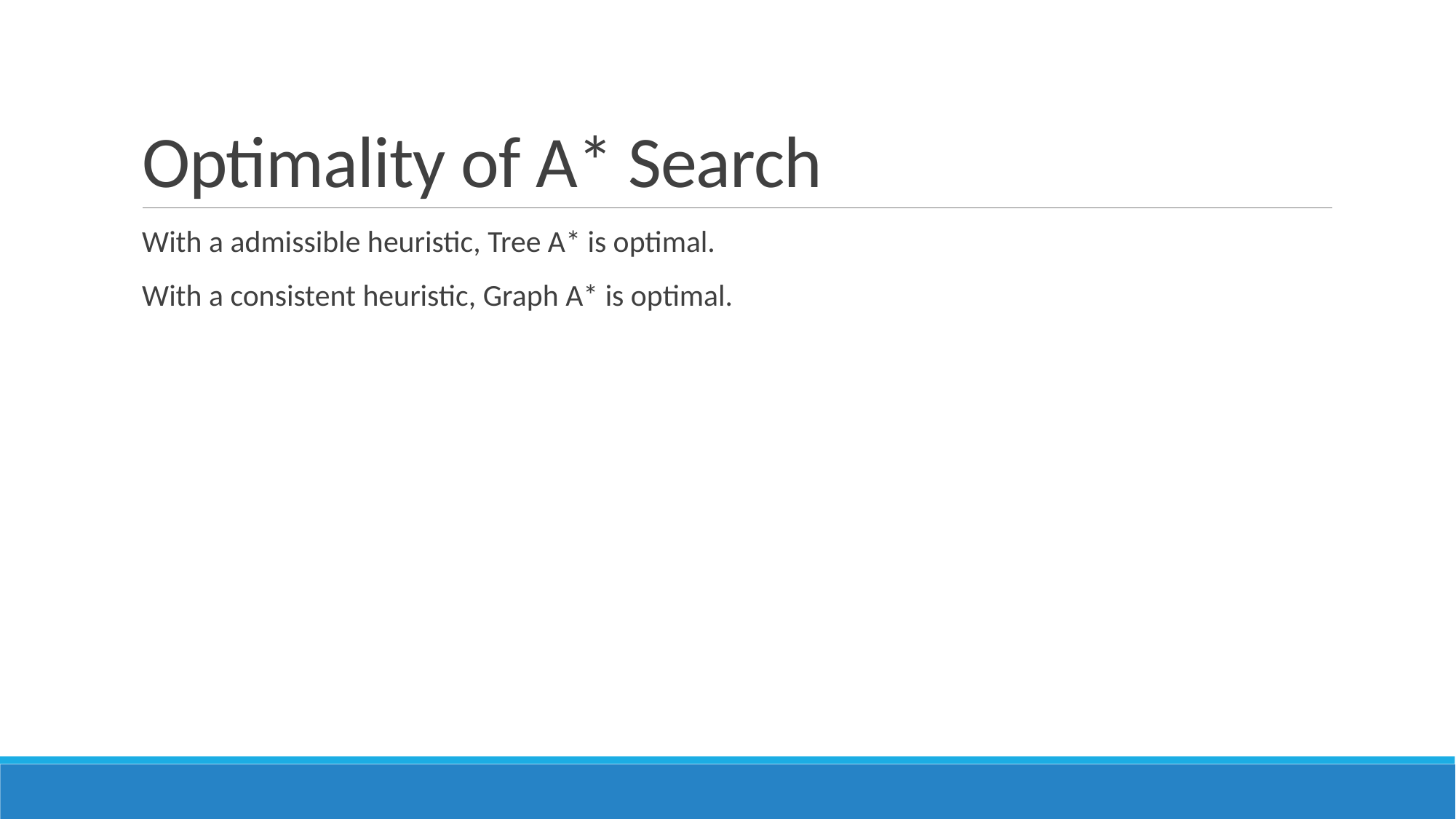

# Optimality of A* Search
With a admissible heuristic, Tree A* is optimal.
With a consistent heuristic, Graph A* is optimal.